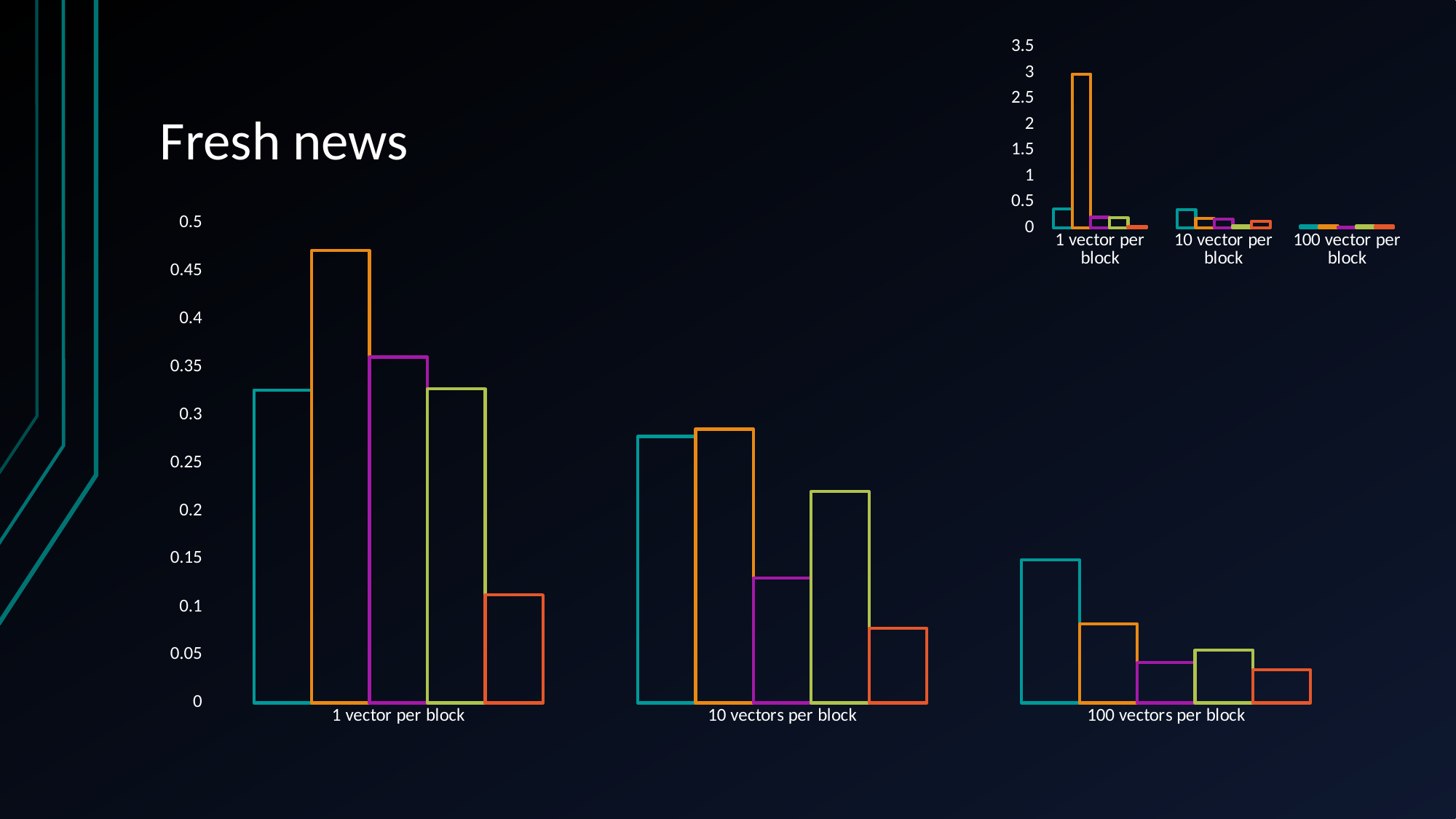

# Fresh news

### Chart

| Category | Run 1 | Run 2 | Run 3 | Run 4 | Run 5 |
|---|---|---|---|---|---|
| 1 vector per block | 0.363336950540542 | 2.97240996360778 | 0.204573273658752 | 0.191948175430297 | 0.0329463444650173 |
| 10 vector per block | 0.348755091428756 | 0.176906615495681 | 0.171820953488349 | 0.0391652956604957 | 0.125987410545349 |
| 100 vector per block | 0.0360133349895477 | 0.035087052732706 | 0.0162838418036699 | 0.0372059568762779 | 0.0345307141542434 |

### Chart

| Category | Run 1 | Run 2 | Run 3 | Run 4 | Run 5 |
|---|---|---|---|---|---|
| 1 vector per block | 0.326016008853912 | 0.471300393342971 | 0.36027792096138 | 0.327037513256073 | 0.112542480230331 |
| 10 vectors per block | 0.277532964944839 | 0.285174369812011 | 0.129936814308166 | 0.220098495483398 | 0.0777737870812416 |
| 100 vectors per block | 0.149185612797737 | 0.0821449235081672 | 0.0420067235827446 | 0.0549589097499847 | 0.0342762656509876 |